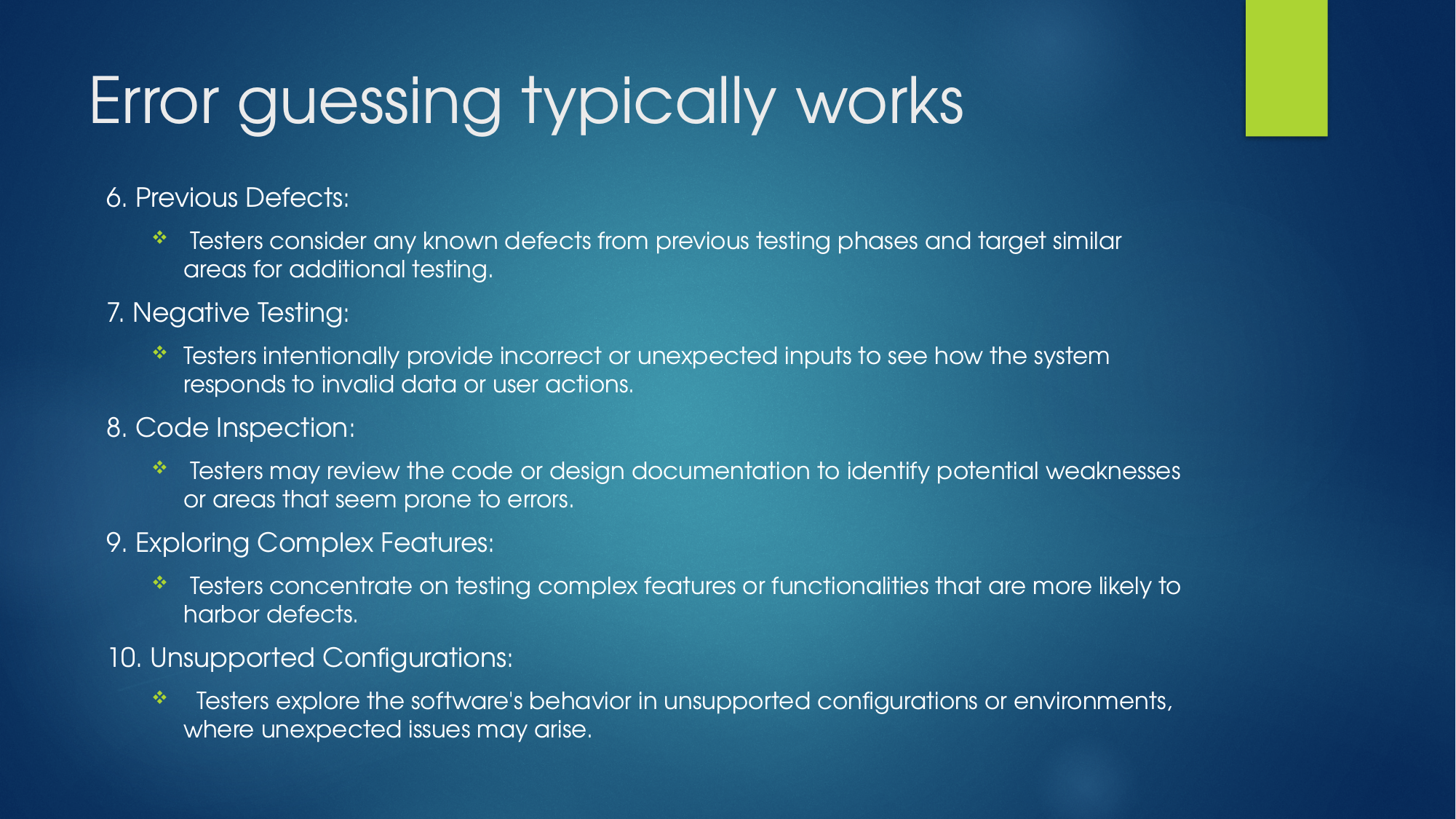

# Error guessing typically works
6. Previous Defects:
 Testers consider any known defects from previous testing phases and target similar areas for additional testing.
7. Negative Testing:
Testers intentionally provide incorrect or unexpected inputs to see how the system responds to invalid data or user actions.
8. Code Inspection:
 Testers may review the code or design documentation to identify potential weaknesses or areas that seem prone to errors.
9. Exploring Complex Features:
 Testers concentrate on testing complex features or functionalities that are more likely to harbor defects.
10. Unsupported Configurations:
  Testers explore the software's behavior in unsupported configurations or environments, where unexpected issues may arise.